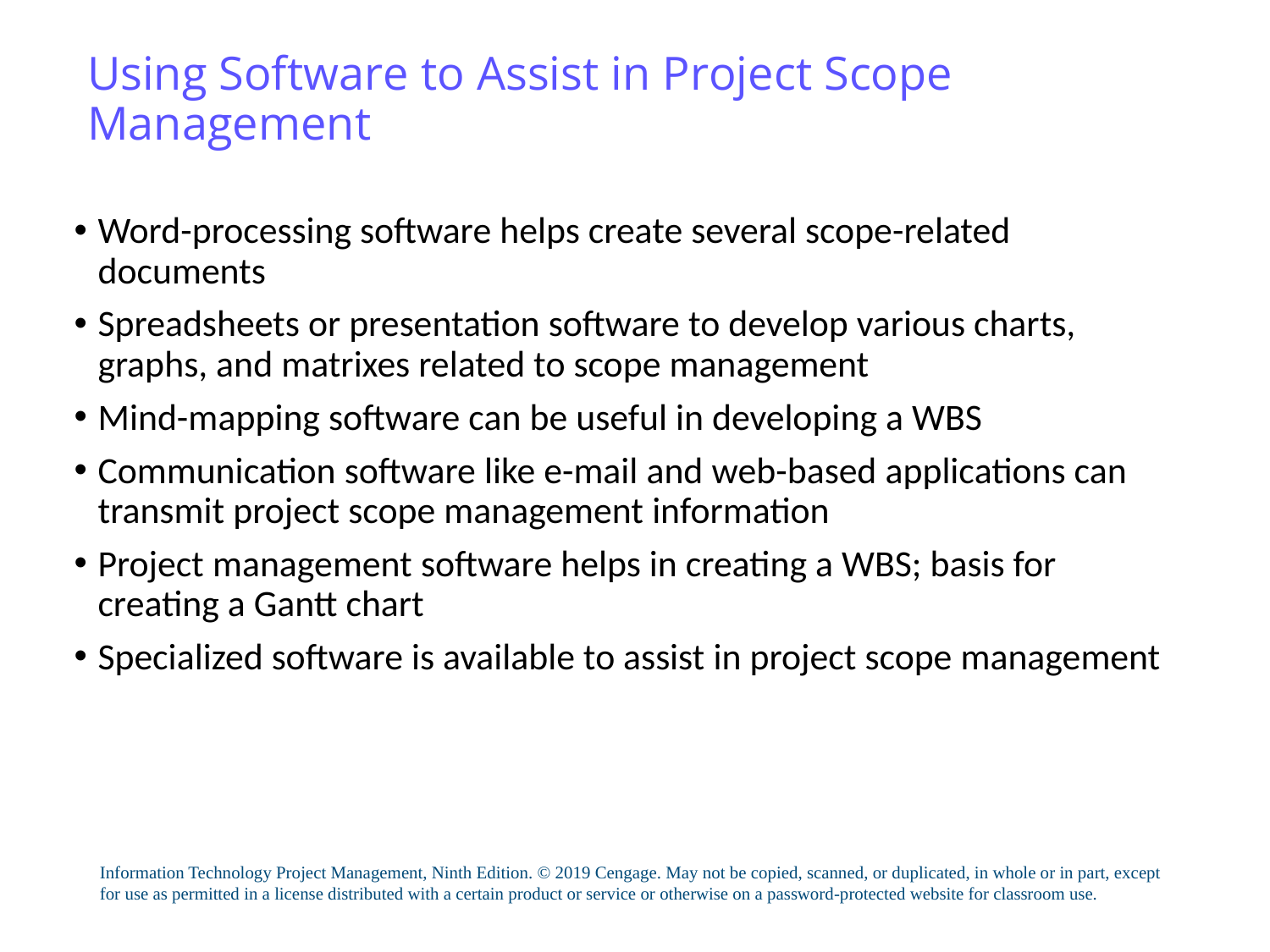

# Using Software to Assist in Project Scope Management
Word-processing software helps create several scope-related documents
Spreadsheets or presentation software to develop various charts, graphs, and matrixes related to scope management
Mind-mapping software can be useful in developing a WBS
Communication software like e-mail and web-based applications can transmit project scope management information
Project management software helps in creating a WBS; basis for creating a Gantt chart
Specialized software is available to assist in project scope management
Information Technology Project Management, Ninth Edition. © 2019 Cengage. May not be copied, scanned, or duplicated, in whole or in part, except for use as permitted in a license distributed with a certain product or service or otherwise on a password-protected website for classroom use.